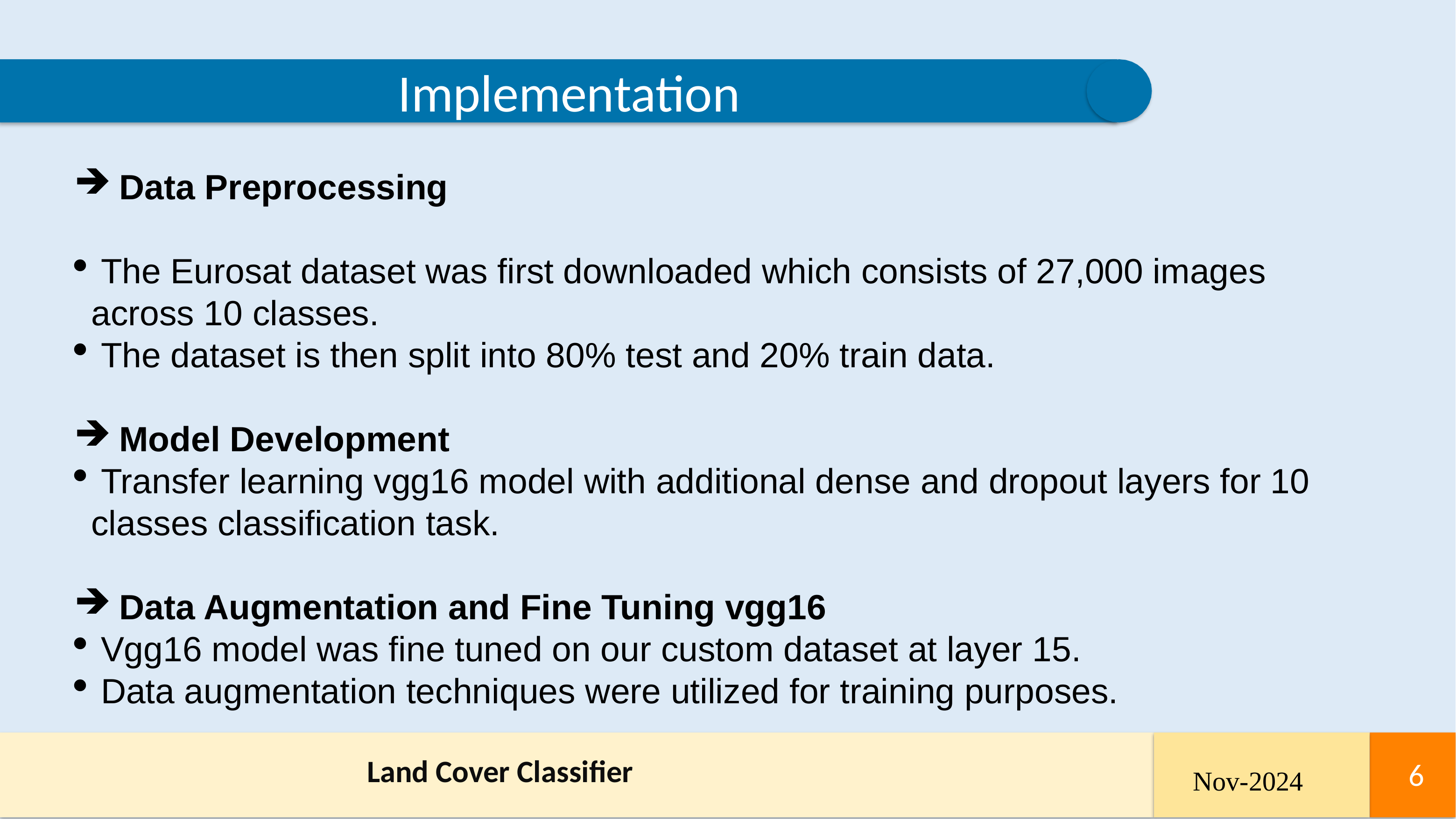

Implementation

 Data Preprocessing

 The Eurosat dataset was first downloaded which consists of 27,000 images across 10 classes.
 The dataset is then split into 80% test and 20% train data.

 Model Development
 Transfer learning vgg16 model with additional dense and dropout layers for 10 classes classification task.

 Data Augmentation and Fine Tuning vgg16
 Vgg16 model was fine tuned on our custom dataset at layer 15.
 Data augmentation techniques were utilized for training purposes.

Land Cover Classifier
6
6
Nov-2024